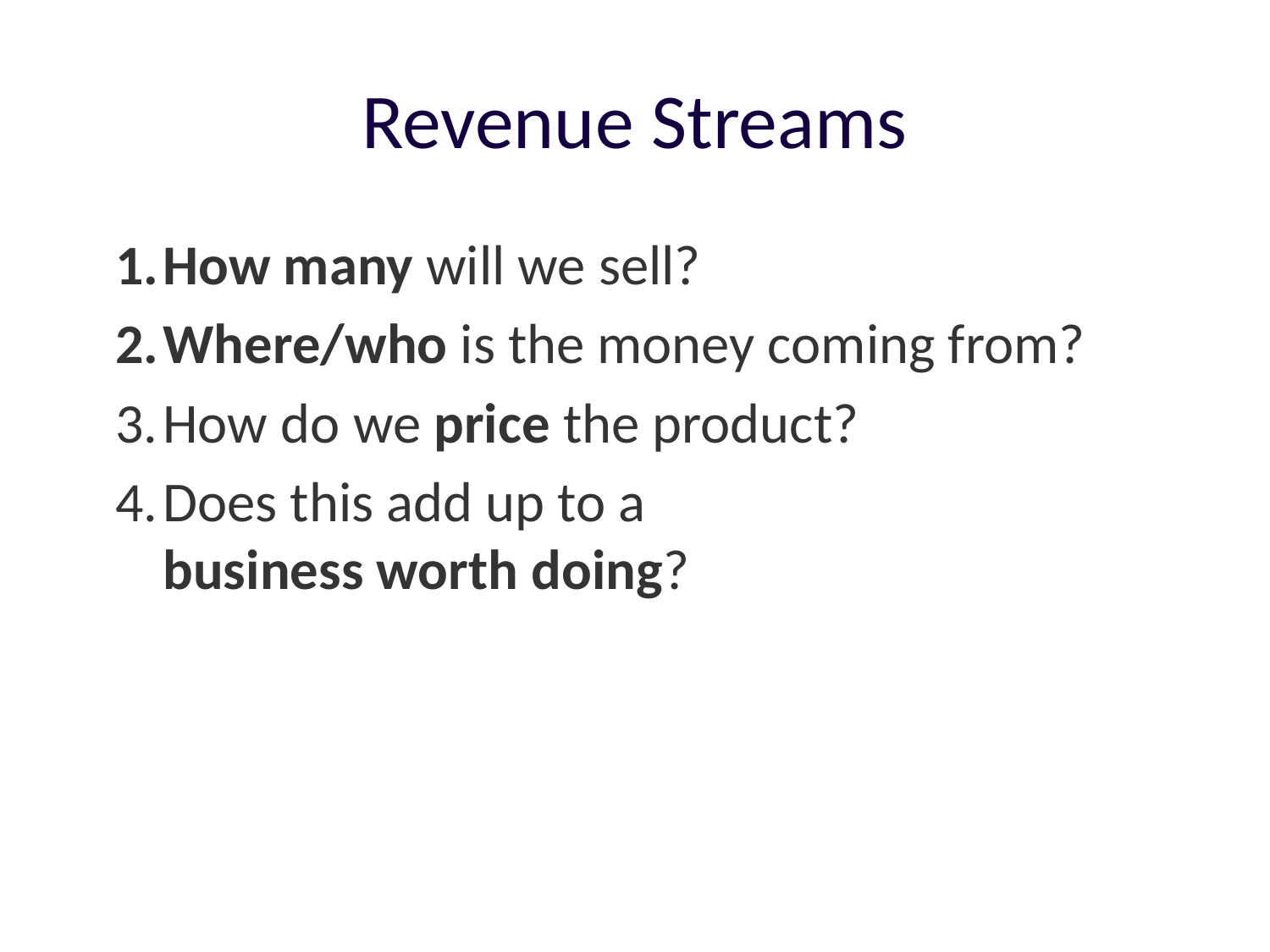

# Revenue Streams
How many will we sell?
Where/who is the money coming from?
How do we price the product?
Does this add up to a
business worth doing?